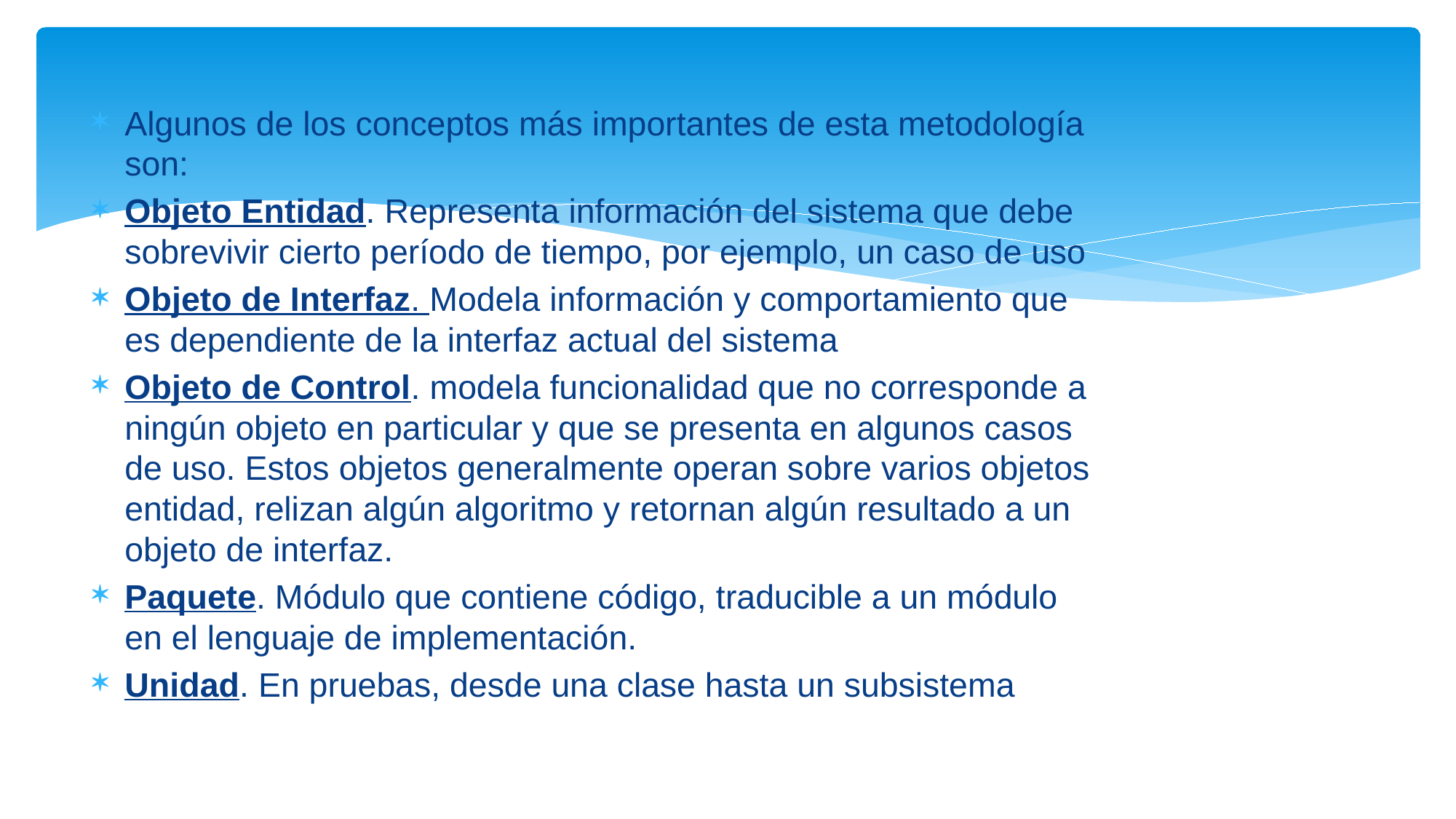

Algunos de los conceptos más importantes de esta metodología son:
Objeto Entidad. Representa información del sistema que debe sobrevivir cierto período de tiempo, por ejemplo, un caso de uso
Objeto de Interfaz. Modela información y comportamiento que es dependiente de la interfaz actual del sistema
Objeto de Control. modela funcionalidad que no corresponde a ningún objeto en particular y que se presenta en algunos casos de uso. Estos objetos generalmente operan sobre varios objetos entidad, relizan algún algoritmo y retornan algún resultado a un objeto de interfaz.
Paquete. Módulo que contiene código, traducible a un módulo en el lenguaje de implementación.
Unidad. En pruebas, desde una clase hasta un subsistema